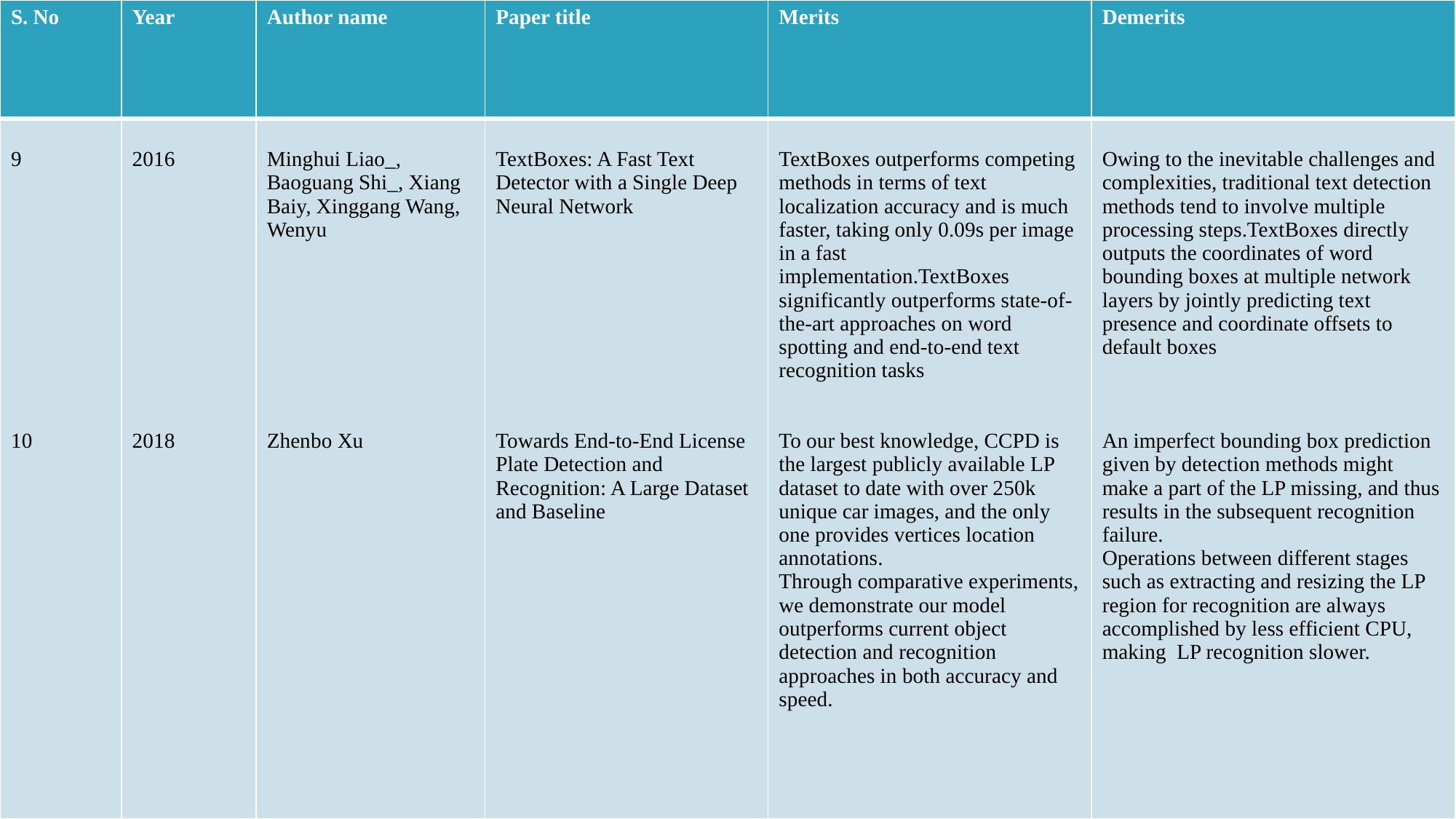

| S. No | Year | Author name | Paper title | Merits | Demerits |
| --- | --- | --- | --- | --- | --- |
| 9 10 | 2016 2018 | Minghui Liao\_, Baoguang Shi\_, Xiang Baiy, Xinggang Wang, Wenyu Zhenbo Xu | TextBoxes: A Fast Text Detector with a Single Deep Neural Network Towards End-to-End License Plate Detection and Recognition: A Large Dataset and Baseline | TextBoxes outperforms competing methods in terms of text localization accuracy and is much faster, taking only 0.09s per image in a fast implementation.TextBoxes significantly outperforms state-of-the-art approaches on word spotting and end-to-end text recognition tasks To our best knowledge, CCPD is the largest publicly available LP dataset to date with over 250k unique car images, and the only one provides vertices location annotations. Through comparative experiments, we demonstrate our model outperforms current object detection and recognition approaches in both accuracy and speed. | Owing to the inevitable challenges and complexities, traditional text detection methods tend to involve multiple processing steps.TextBoxes directly outputs the coordinates of word bounding boxes at multiple network layers by jointly predicting text presence and coordinate offsets to default boxes   An imperfect bounding box prediction given by detection methods might make a part of the LP missing, and thus results in the subsequent recognition failure. Operations between different stages such as extracting and resizing the LP region for recognition are always accomplished by less efficient CPU, making LP recognition slower. |